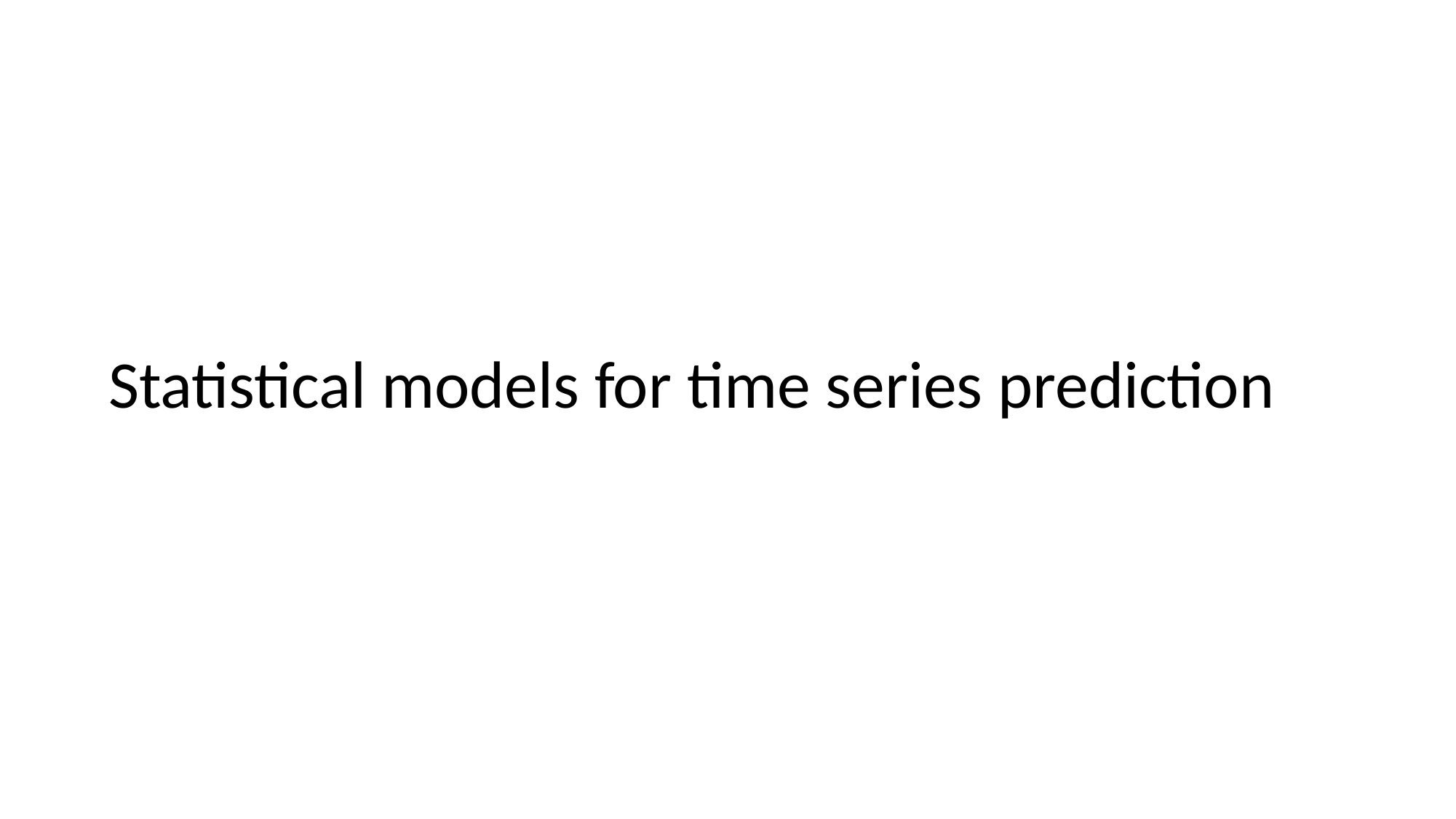

# Statistical models for time series prediction